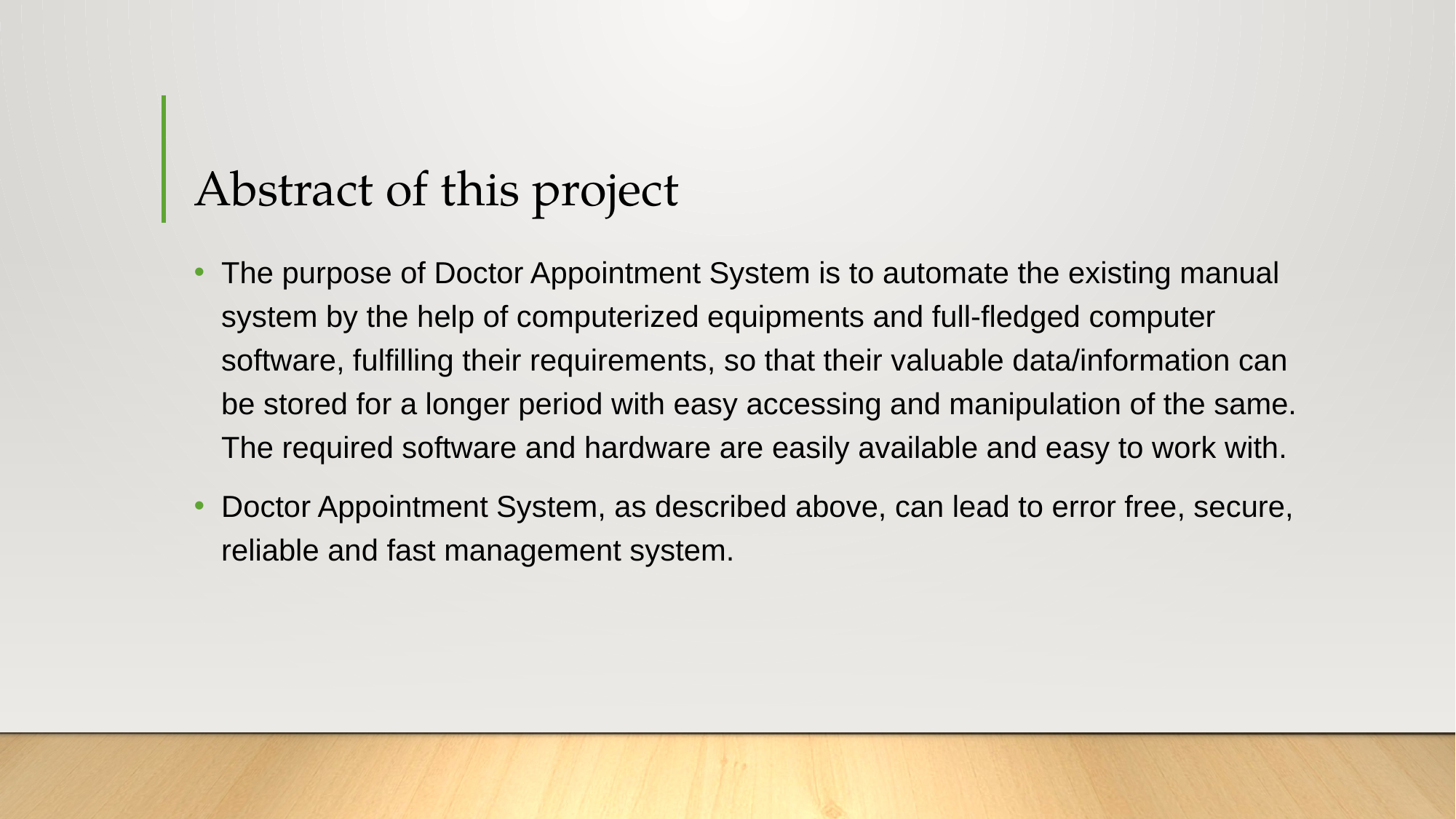

# Abstract of this project
The purpose of Doctor Appointment System is to automate the existing manual system by the help of computerized equipments and full-fledged computer software, fulfilling their requirements, so that their valuable data/information can be stored for a longer period with easy accessing and manipulation of the same. The required software and hardware are easily available and easy to work with.
Doctor Appointment System, as described above, can lead to error free, secure, reliable and fast management system.